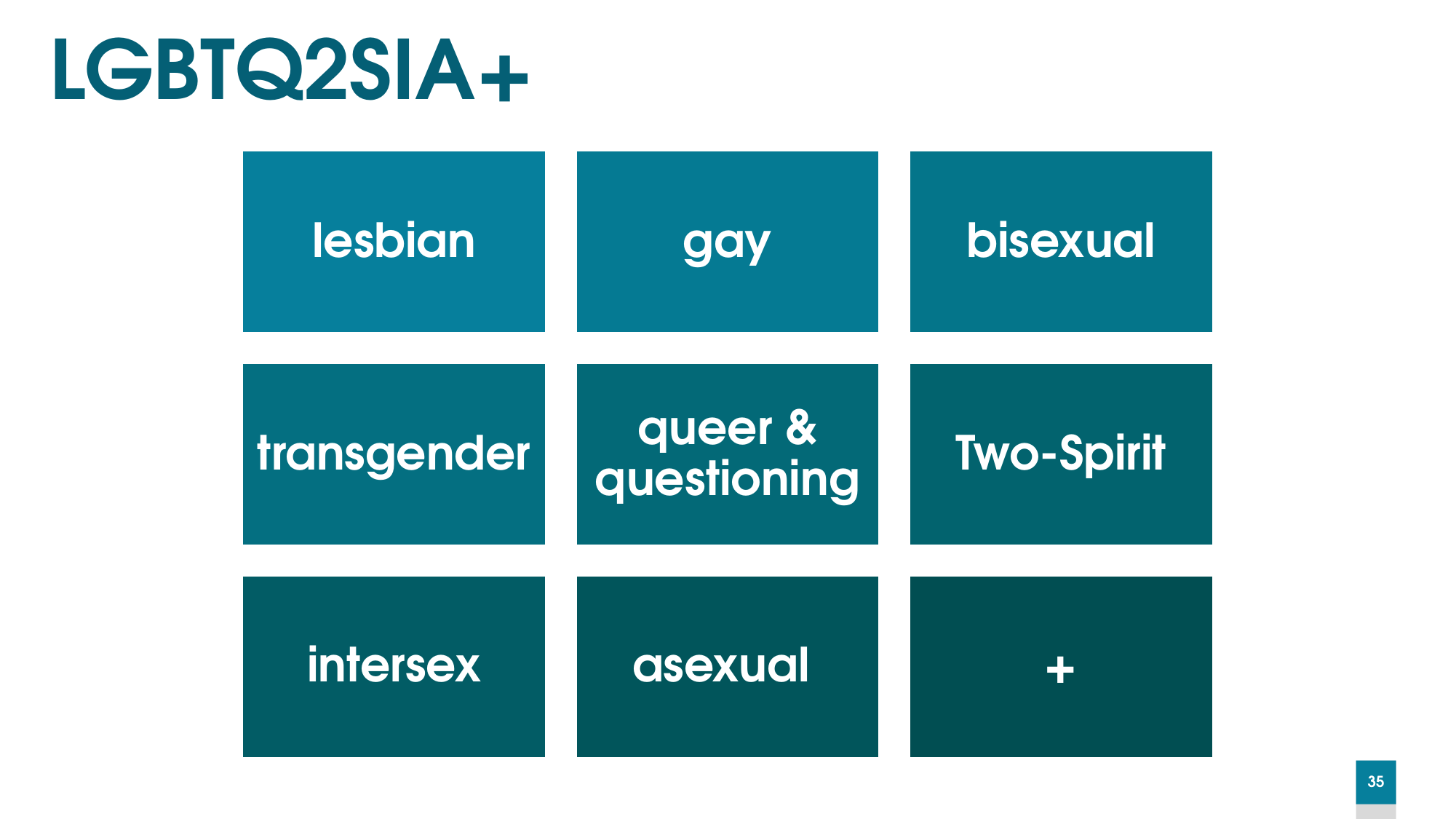

LGBTQ2SIA+
lesbian
gay
bisexual
transgender
queer &
questioning
Two-Spirit
intersex
asexual
+